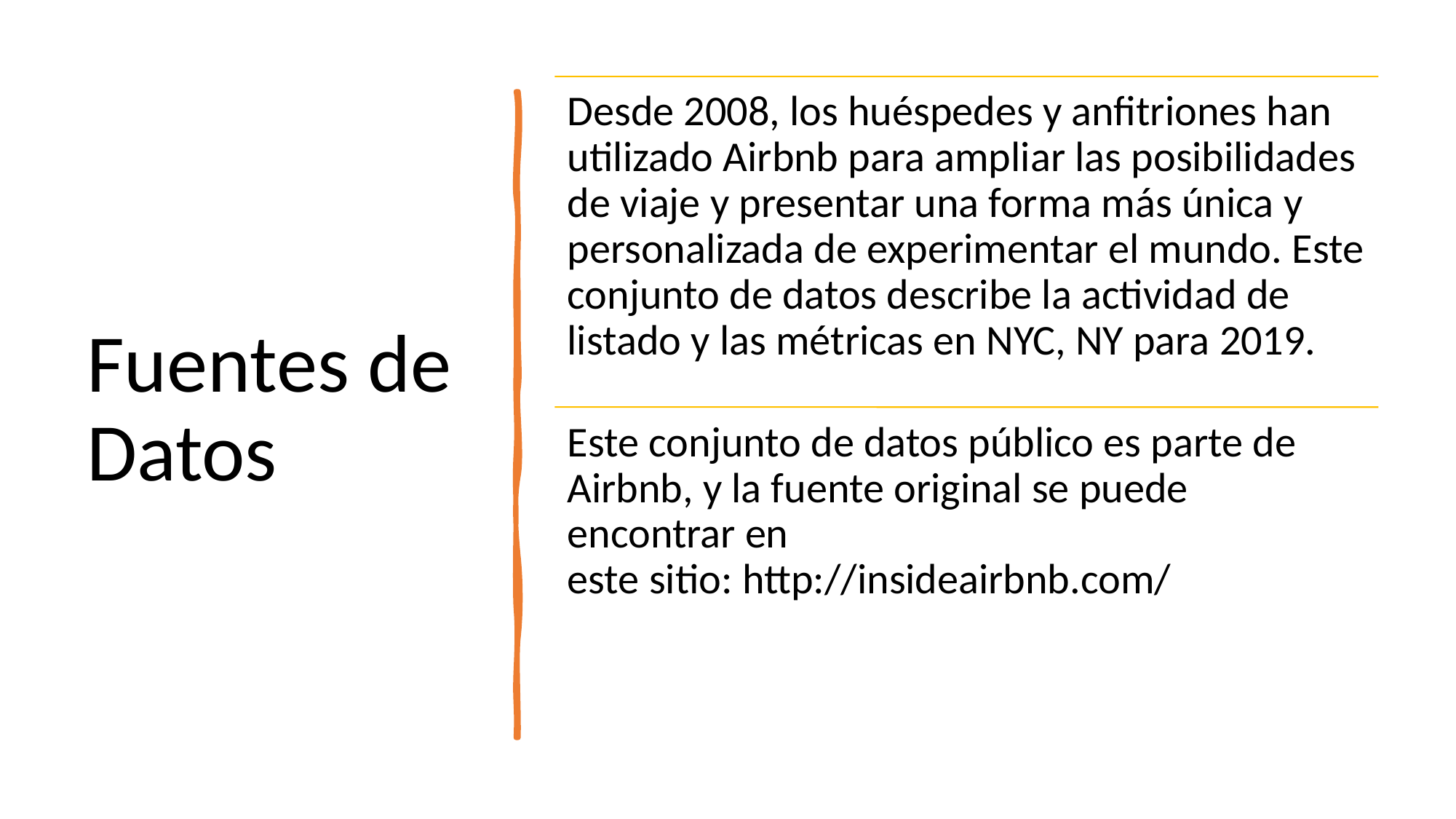

Desde 2008, los huéspedes y anfitriones han utilizado Airbnb para ampliar las posibilidades de viaje y presentar una forma más única y personalizada de experimentar el mundo. Este conjunto de datos describe la actividad de listado y las métricas en NYC, NY para 2019.
Este conjunto de datos público es parte de Airbnb, y la fuente original se puede encontrar en este sitio: http://insideairbnb.com/
# Fuentes de Datos